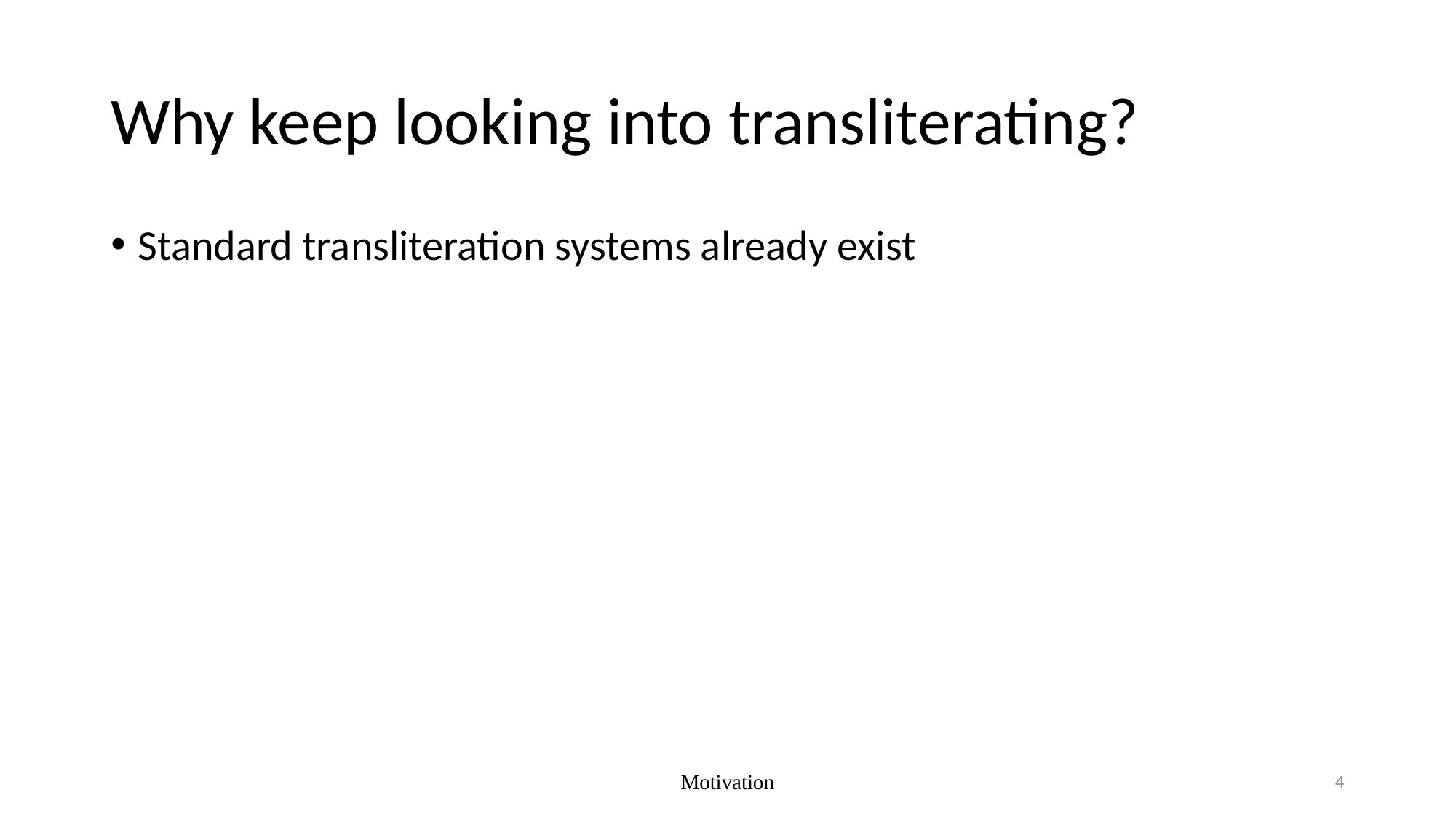

# Why keep looking into transliterating?
Standard transliteration systems already exist
Motivation
4